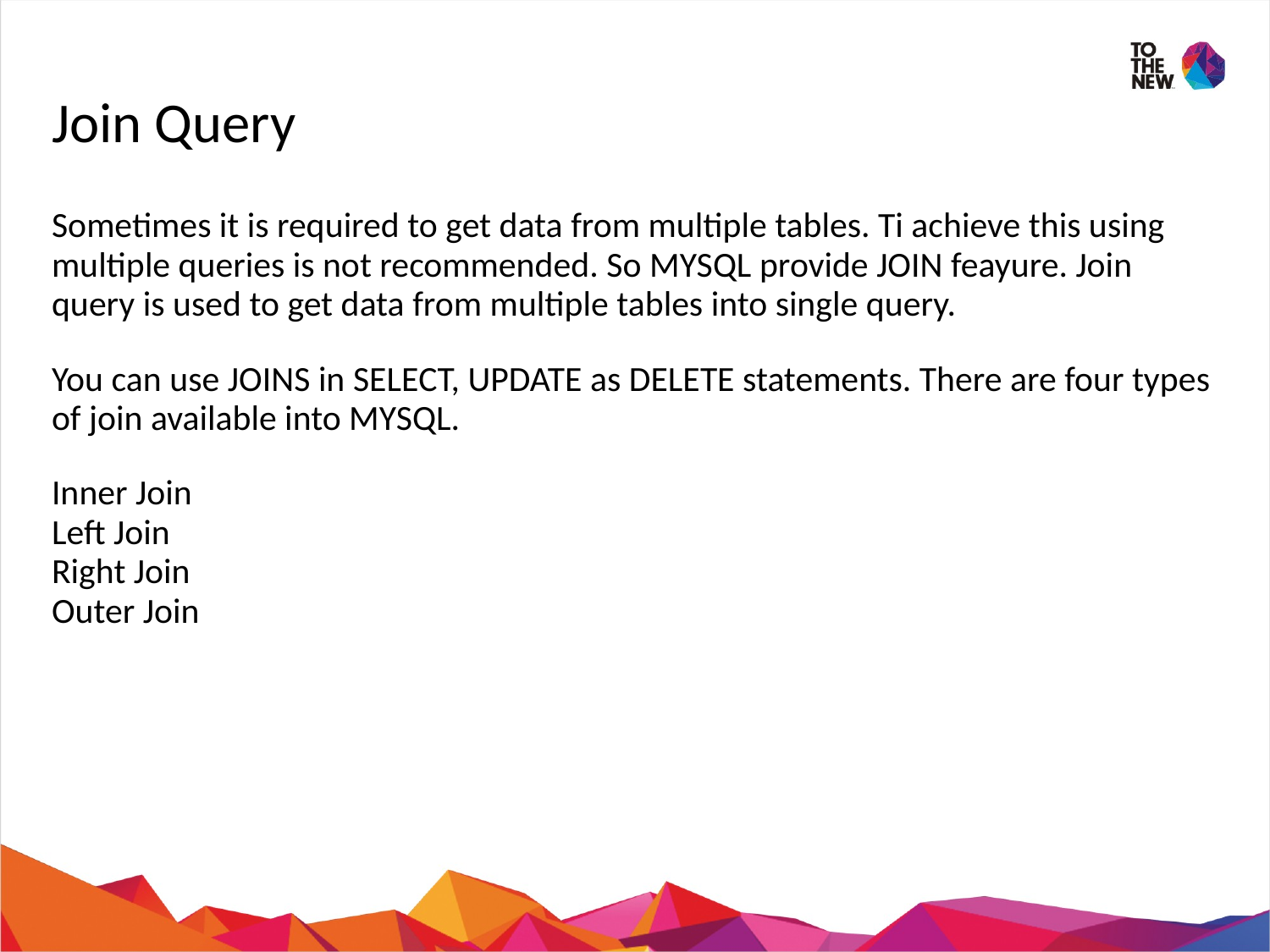

Join Query
Sometimes it is required to get data from multiple tables. Ti achieve this using multiple queries is not recommended. So MYSQL provide JOIN feayure. Join query is used to get data from multiple tables into single query.

You can use JOINS in SELECT, UPDATE as DELETE statements. There are four types of join available into MYSQL.

Inner Join
Left Join
Right Join
Outer Join